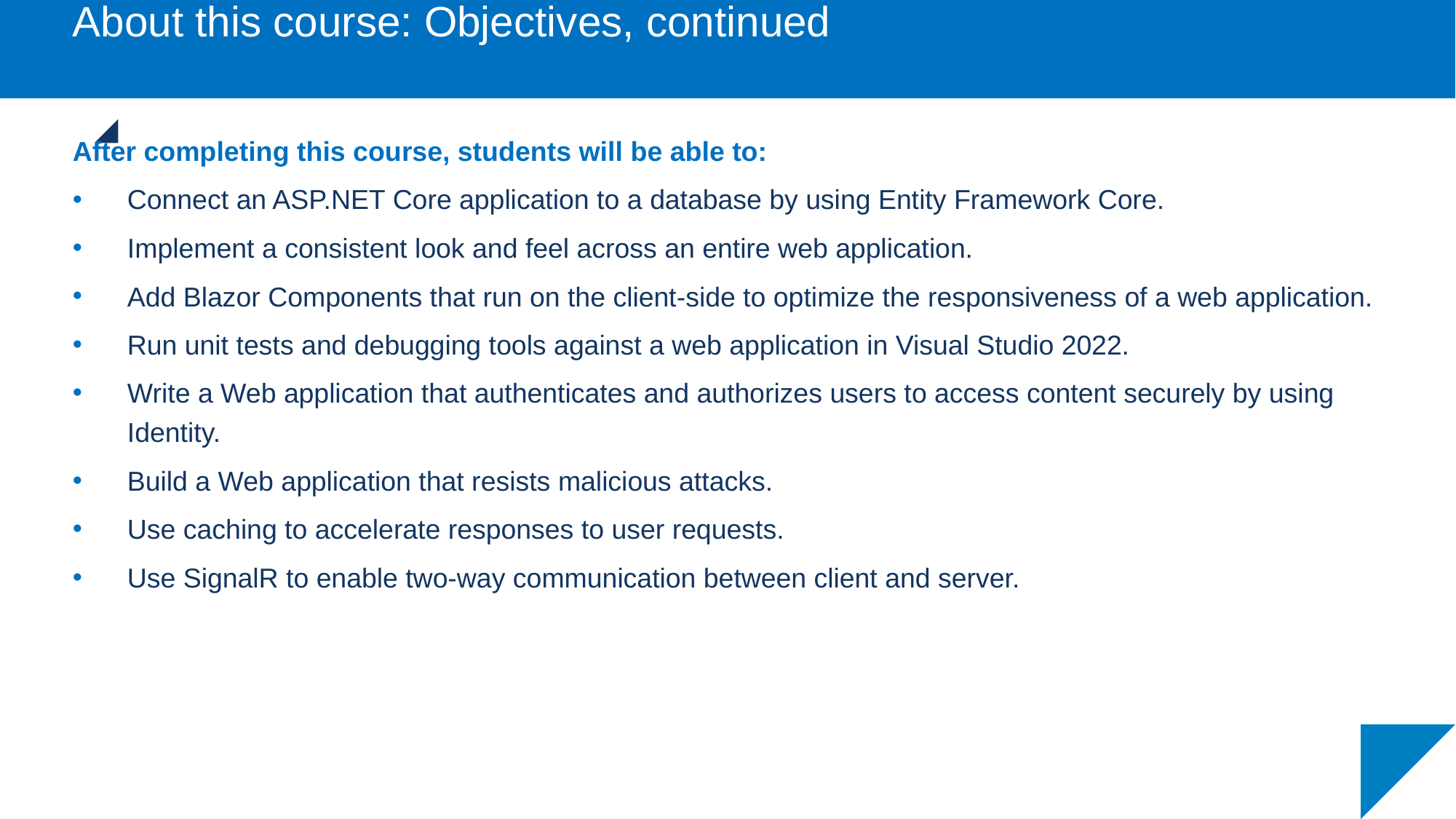

# About this course: Objectives, continued
After completing this course, students will be able to:
Connect an ASP.NET Core application to a database by using Entity Framework Core.
Implement a consistent look and feel across an entire web application.
Add Blazor Components that run on the client-side to optimize the responsiveness of a web application.
Run unit tests and debugging tools against a web application in Visual Studio 2022.
Write a Web application that authenticates and authorizes users to access content securely by using Identity.
Build a Web application that resists malicious attacks.
Use caching to accelerate responses to user requests.
Use SignalR to enable two-way communication between client and server.